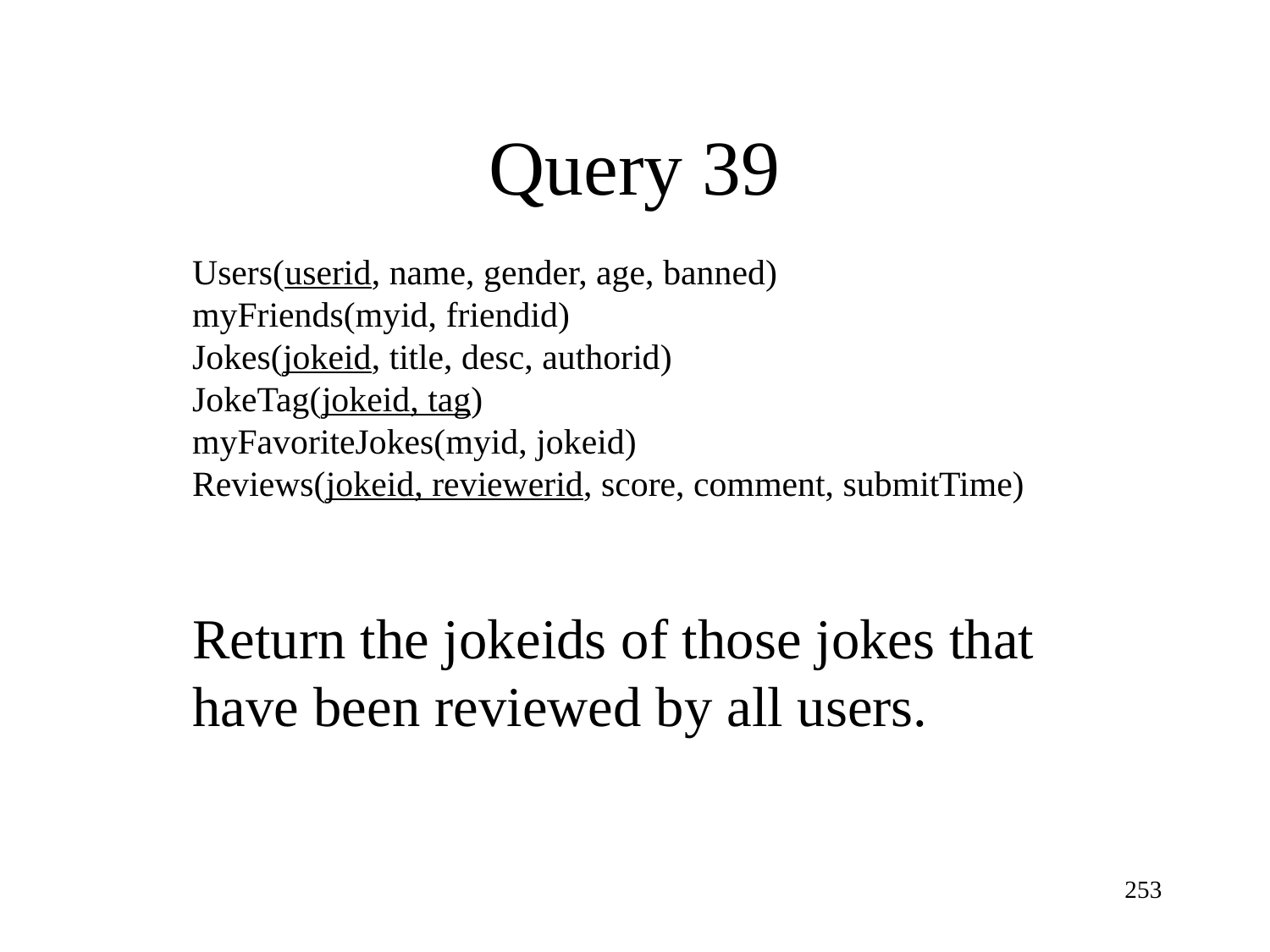

Query 39
Users(userid, name, gender, age, banned)
myFriends(myid, friendid)
Jokes(jokeid, title, desc, authorid)
JokeTag(jokeid, tag)
myFavoriteJokes(myid, jokeid)
Reviews(jokeid, reviewerid, score, comment, submitTime)
Return the jokeids of those jokes that have been reviewed by all users.
253